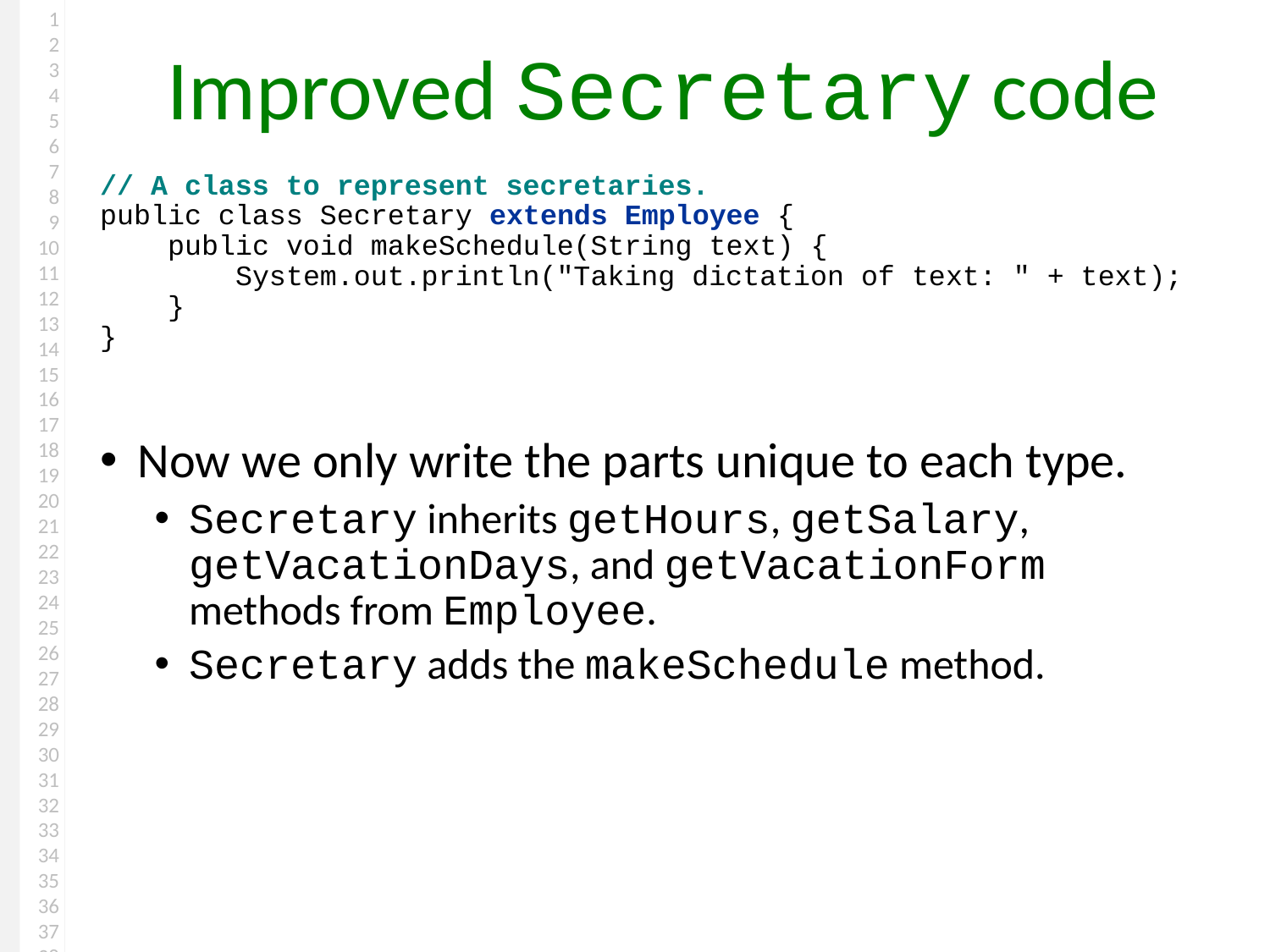

Improved Secretary code
// A class to represent secretaries.
public class Secretary extends Employee {
    public void makeSchedule(String text) {
        System.out.println("Taking dictation of text: " + text);
    }
}

Now we only write the parts unique to each type.
Secretary inherits getHours, getSalary, getVacationDays, and getVacationForm methods from Employee.
Secretary adds the makeSchedule method.